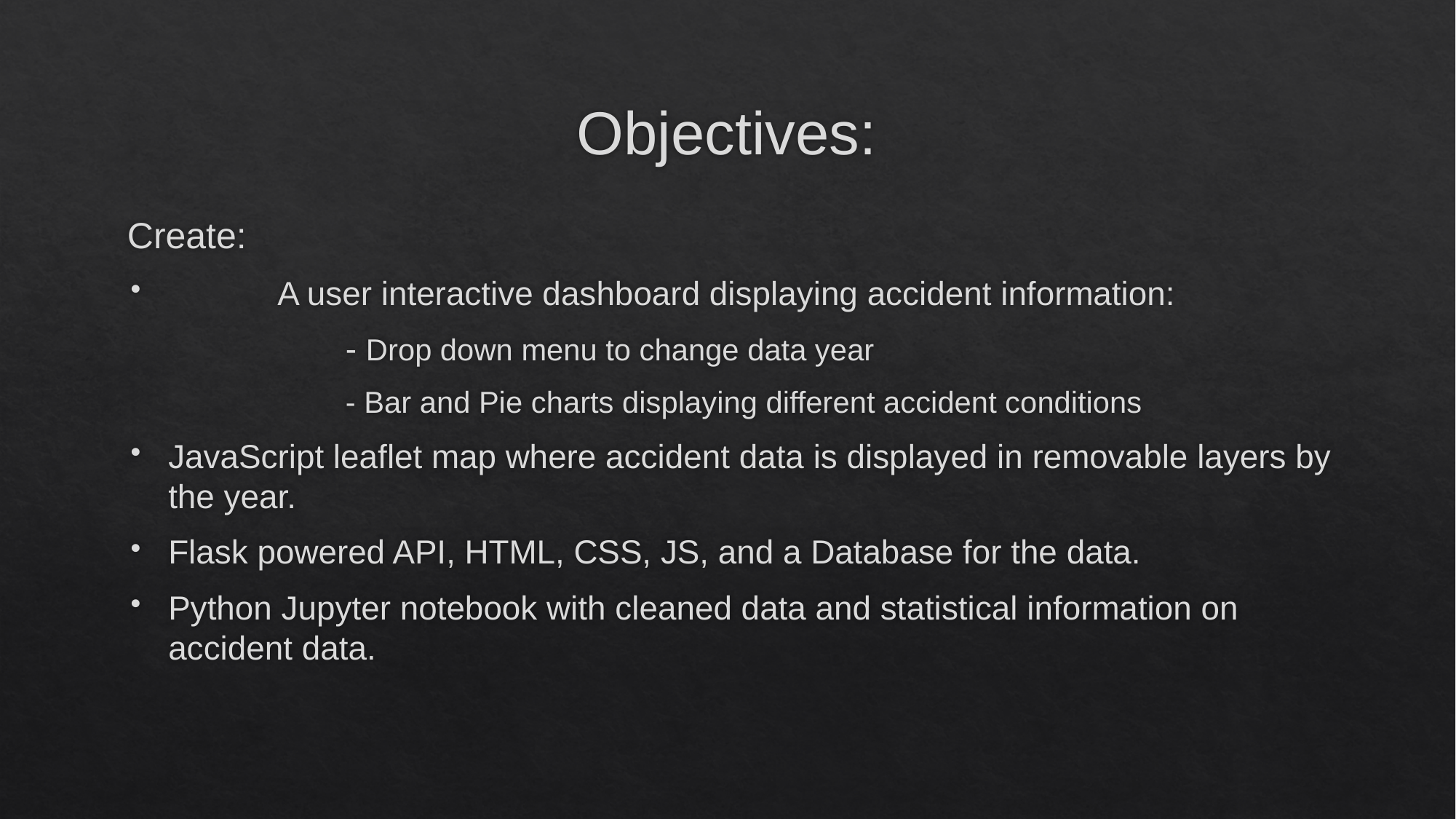

# Objectives:
Create:
	A user interactive dashboard displaying accident information:
		- Drop down menu to change data year
		- Bar and Pie charts displaying different accident conditions
JavaScript leaflet map where accident data is displayed in removable layers by the year.
Flask powered API, HTML, CSS, JS, and a Database for the data.
Python Jupyter notebook with cleaned data and statistical information on accident data.